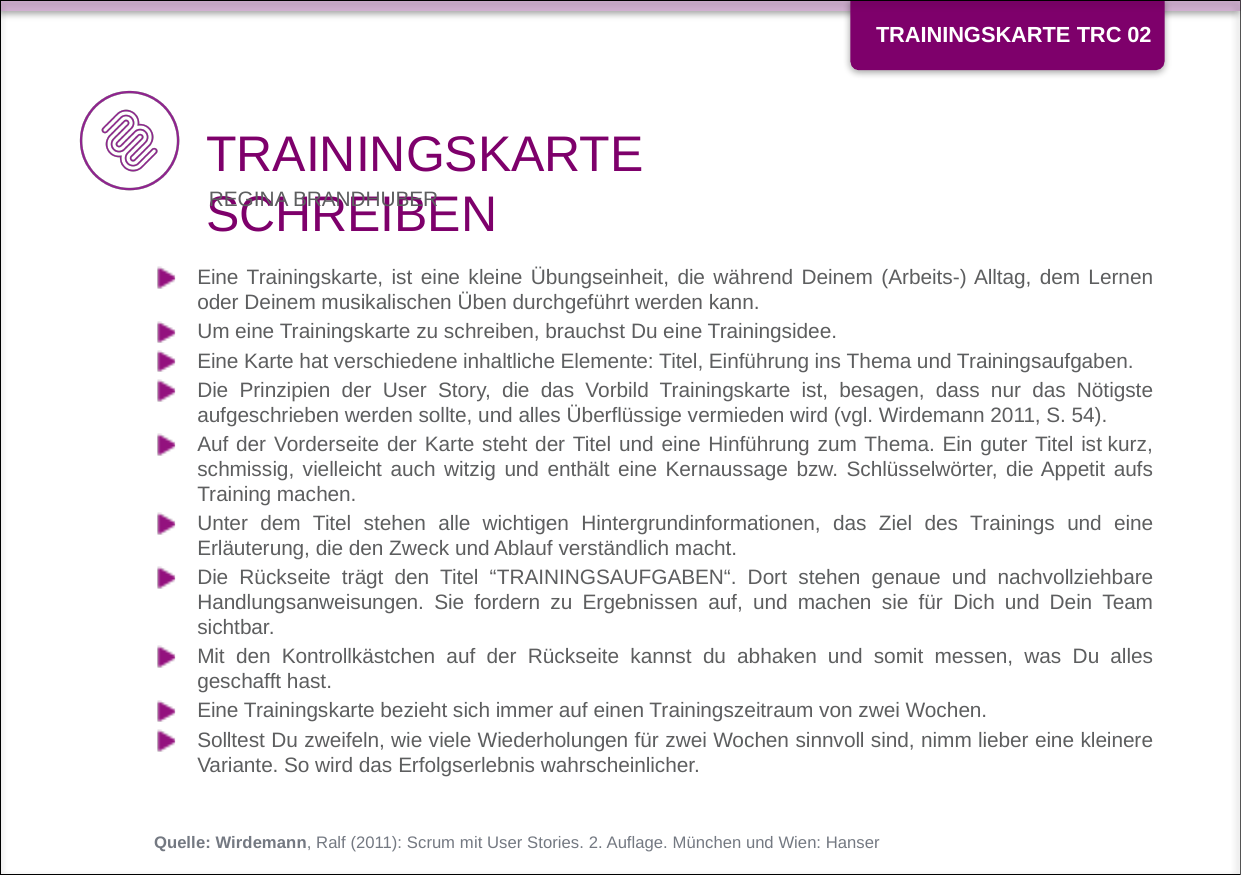

# TRAININGSKARTE SCHREIBEN
ReGINA BRANDHUBER
Eine Trainingskarte, ist eine kleine Übungseinheit, die während Deinem (Arbeits-) Alltag, dem Lernen oder Deinem musikalischen Üben durchgeführt werden kann.
Um eine Trainingskarte zu schreiben, brauchst Du eine Trainingsidee.
Eine Karte hat verschiedene inhaltliche Elemente: Titel, Einführung ins Thema und Trainingsaufgaben.
Die Prinzipien der User Story, die das Vorbild Trainingskarte ist, besagen, dass nur das Nötigste aufgeschrieben werden sollte, und alles Überflüssige vermieden wird (vgl. Wirdemann 2011, S. 54).
Auf der Vorderseite der Karte steht der Titel und eine Hinführung zum Thema. Ein guter Titel ist kurz, schmissig, vielleicht auch witzig und enthält eine Kernaussage bzw. Schlüsselwörter, die Appetit aufs Training machen.
Unter dem Titel stehen alle wichtigen Hintergrundinformationen, das Ziel des Trainings und eine Erläuterung, die den Zweck und Ablauf verständlich macht.
Die Rückseite trägt den Titel “TRAININGSAUFGABEN“. Dort stehen genaue und nachvollziehbare Handlungsanweisungen. Sie fordern zu Ergebnissen auf, und machen sie für Dich und Dein Team sichtbar.
Mit den Kontrollkästchen auf der Rückseite kannst du abhaken und somit messen, was Du alles geschafft hast.
Eine Trainingskarte bezieht sich immer auf einen Trainingszeitraum von zwei Wochen.
Solltest Du zweifeln, wie viele Wiederholungen für zwei Wochen sinnvoll sind, nimm lieber eine kleinere Variante. So wird das Erfolgserlebnis wahrscheinlicher.

Quelle: Wirdemann, Ralf (2011): Scrum mit User Stories. 2. Auflage. München und Wien: Hanser